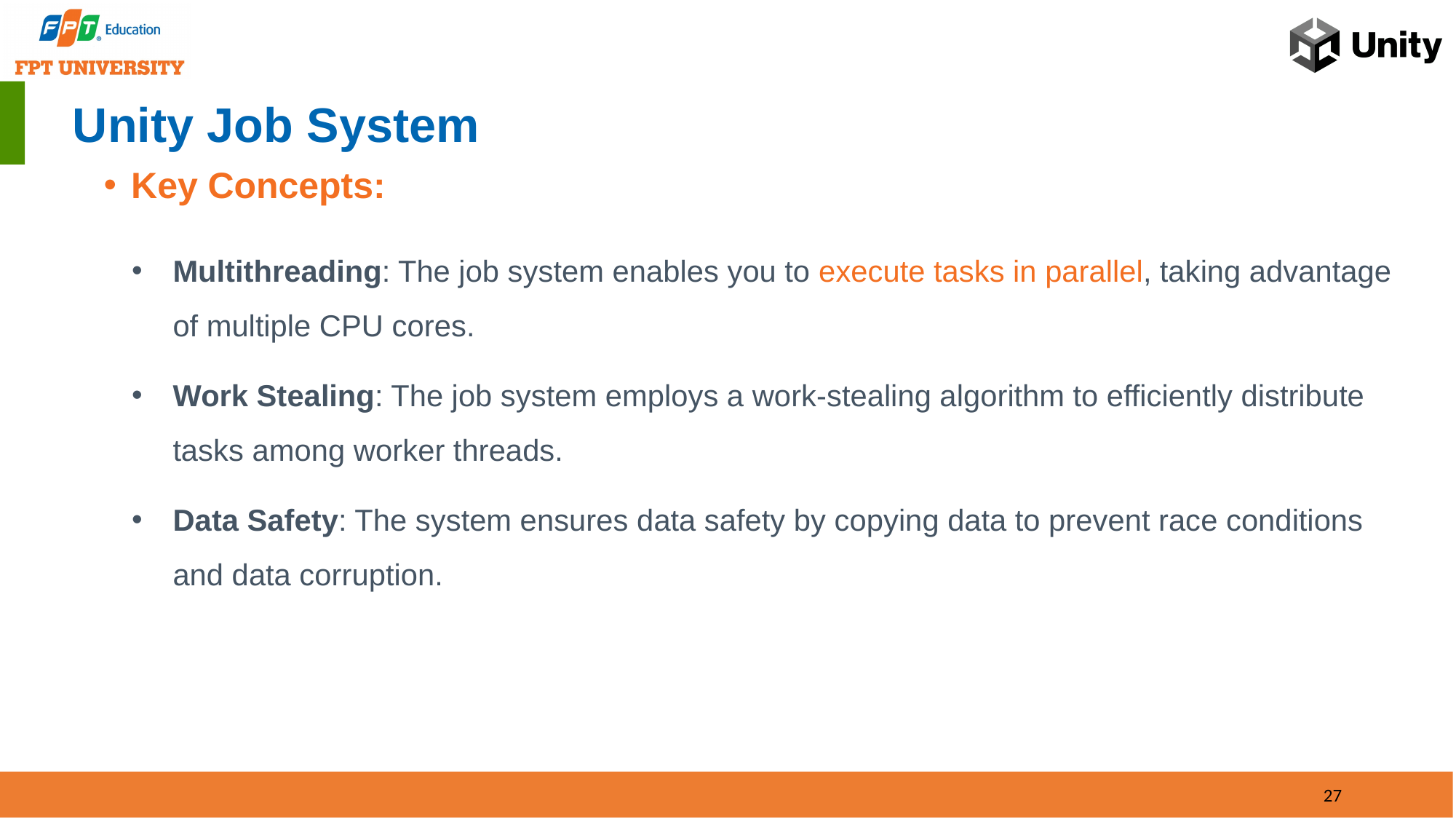

# Unity Job System
Key Concepts:
Multithreading: The job system enables you to execute tasks in parallel, taking advantage of multiple CPU cores.
Work Stealing: The job system employs a work-stealing algorithm to efficiently distribute tasks among worker threads.
Data Safety: The system ensures data safety by copying data to prevent race conditions and data corruption.
27